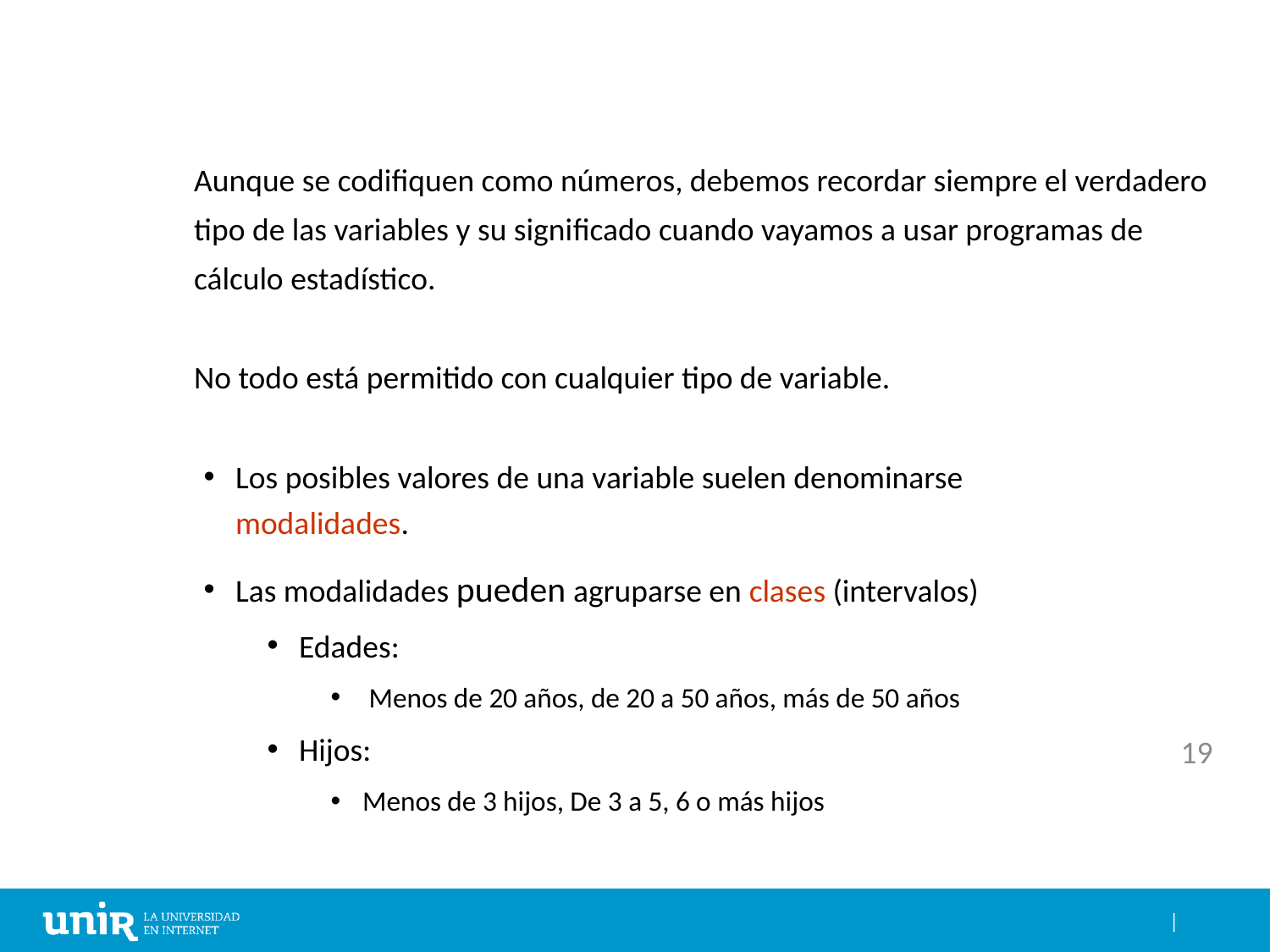

Aunque se codifiquen como números, debemos recordar siempre el verdadero tipo de las variables y su significado cuando vayamos a usar programas de cálculo estadístico.

No todo está permitido con cualquier tipo de variable.
Los posibles valores de una variable suelen denominarse modalidades.
Las modalidades pueden agruparse en clases (intervalos)
Edades:
 Menos de 20 años, de 20 a 50 años, más de 50 años
Hijos:
Menos de 3 hijos, De 3 a 5, 6 o más hijos

19